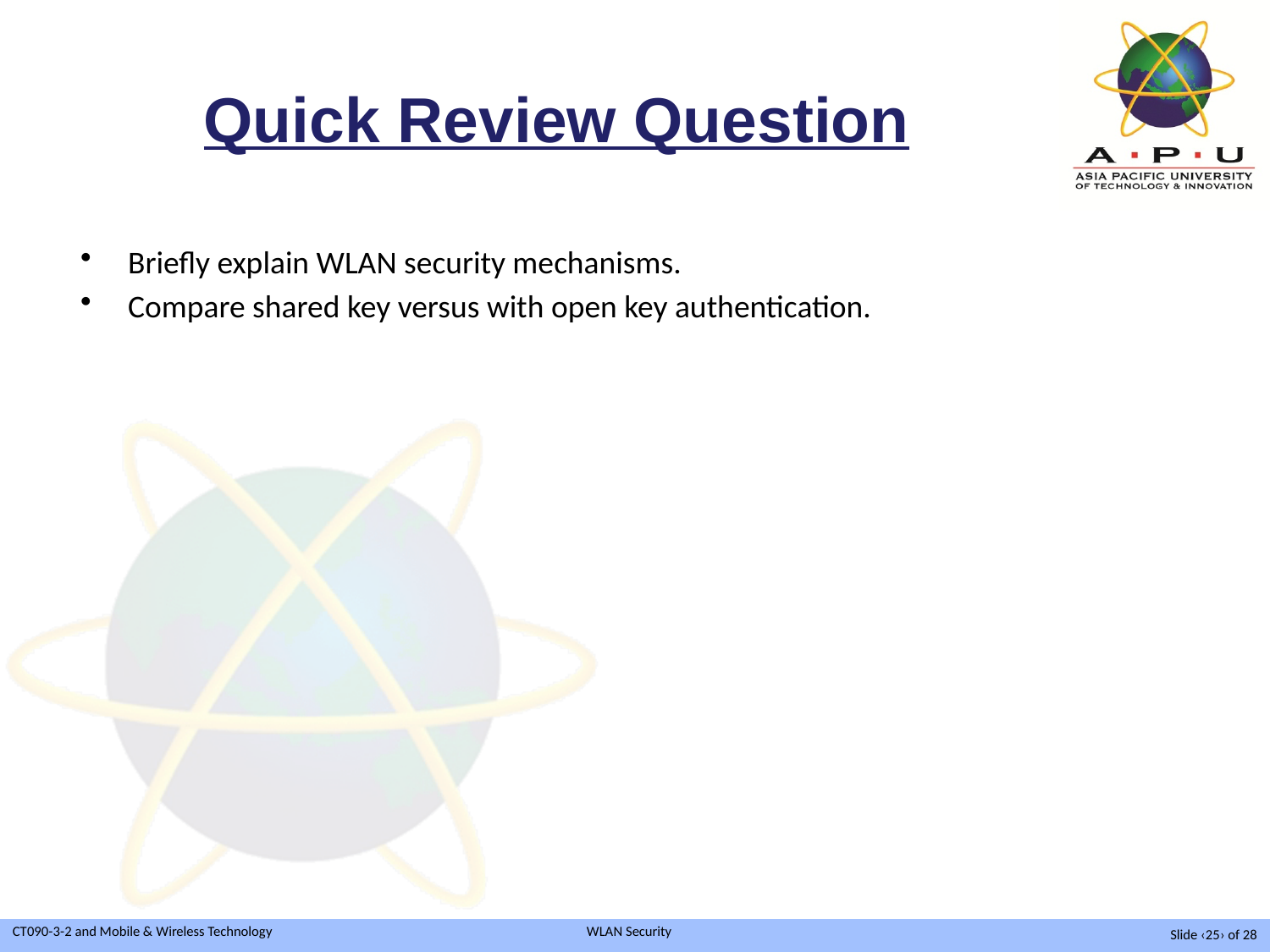

# Quick Review Question
Briefly explain WLAN security mechanisms.
Compare shared key versus with open key authentication.
Slide ‹25› of 28